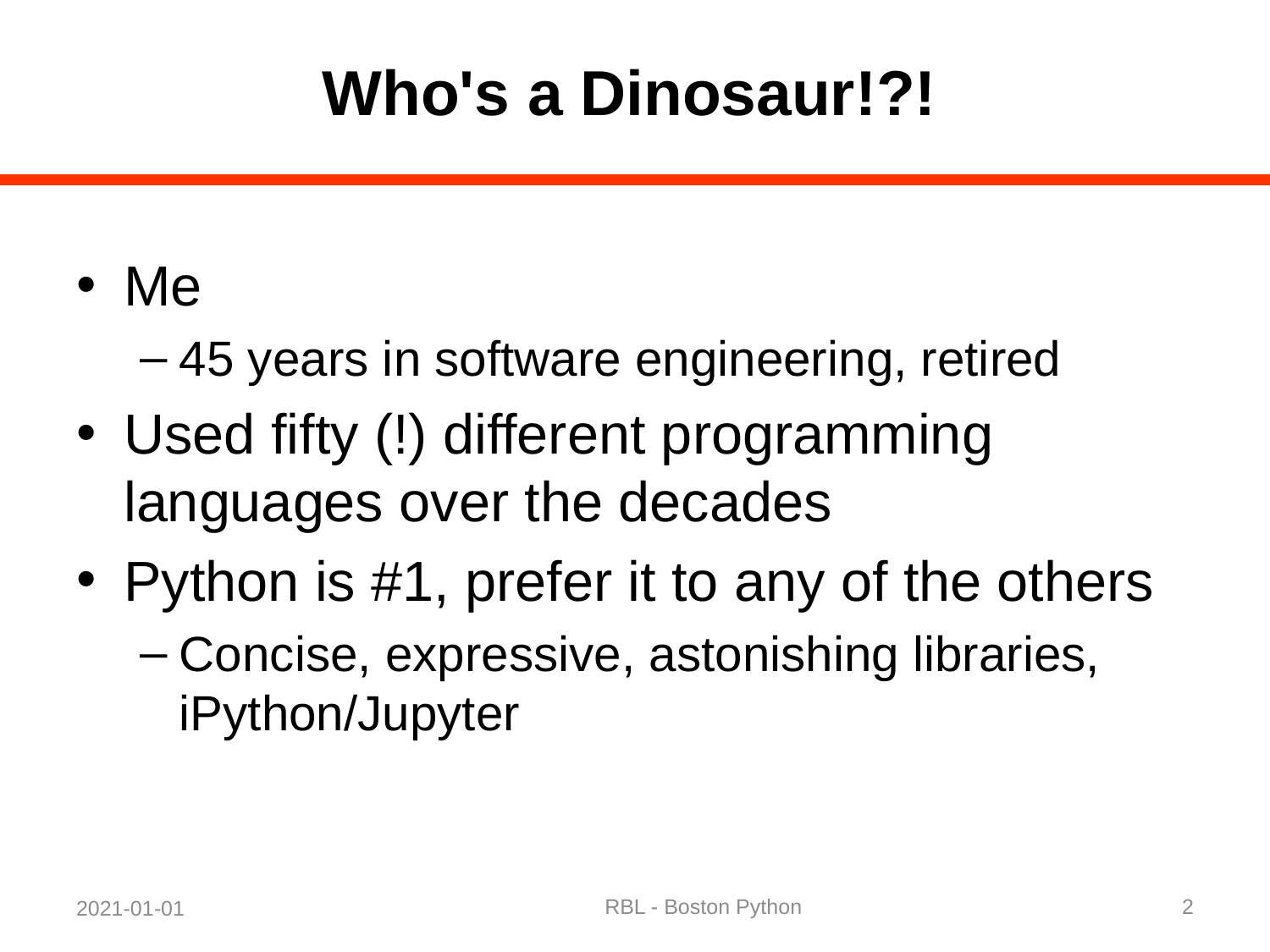

# Who's a Dinosaur!?!
Me
45 years in software engineering, retired
Used fifty (!) different programming languages over the decades
Python is #1, prefer it to any of the others
Concise, expressive, astonishing libraries, iPython/Jupyter
RBL - Boston Python
2
2021-01-01